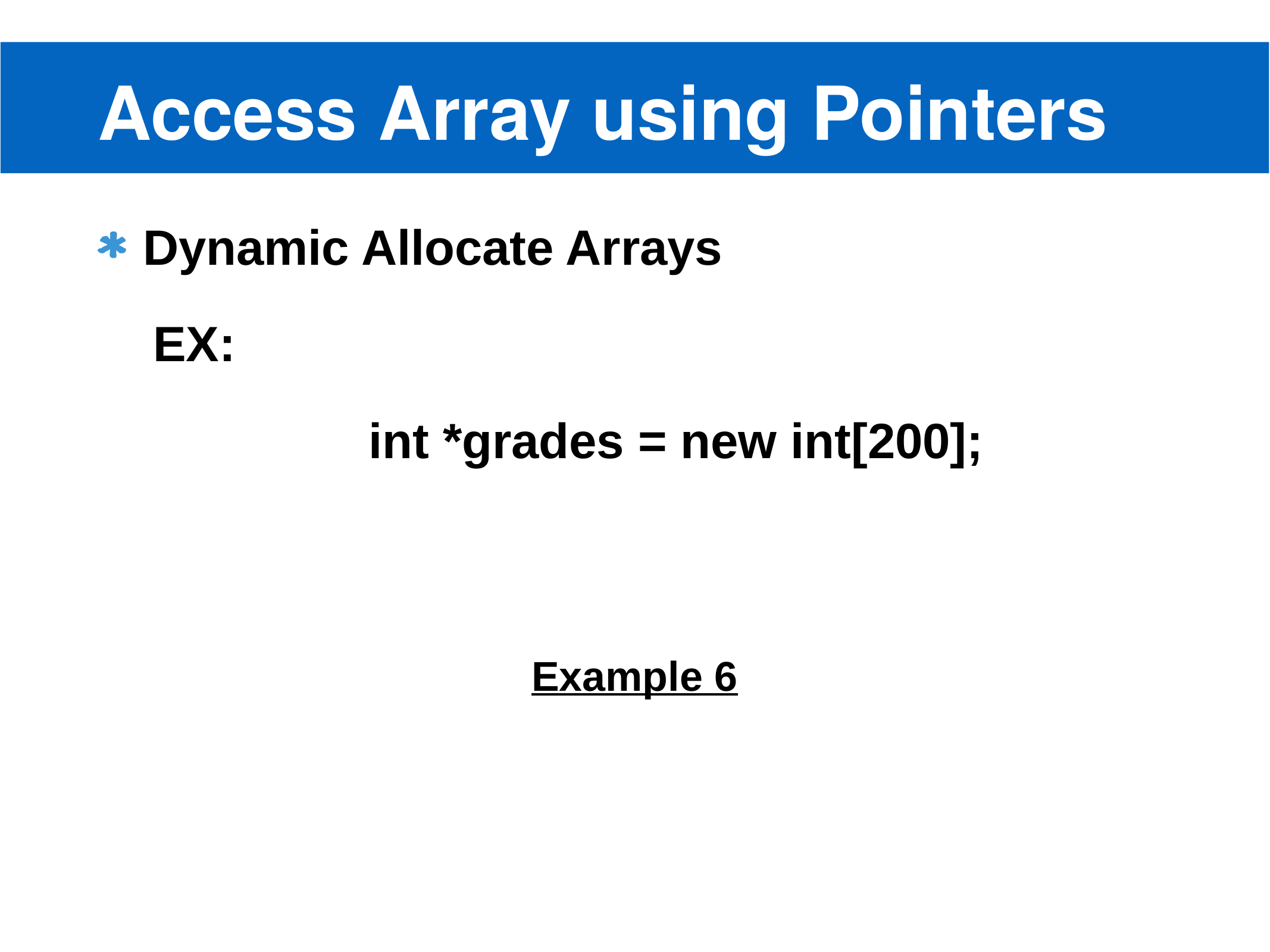

# Access Array using Pointers

Dynamic Allocate Arrays
    EX:
      int *grades = new int[200];

Example 6